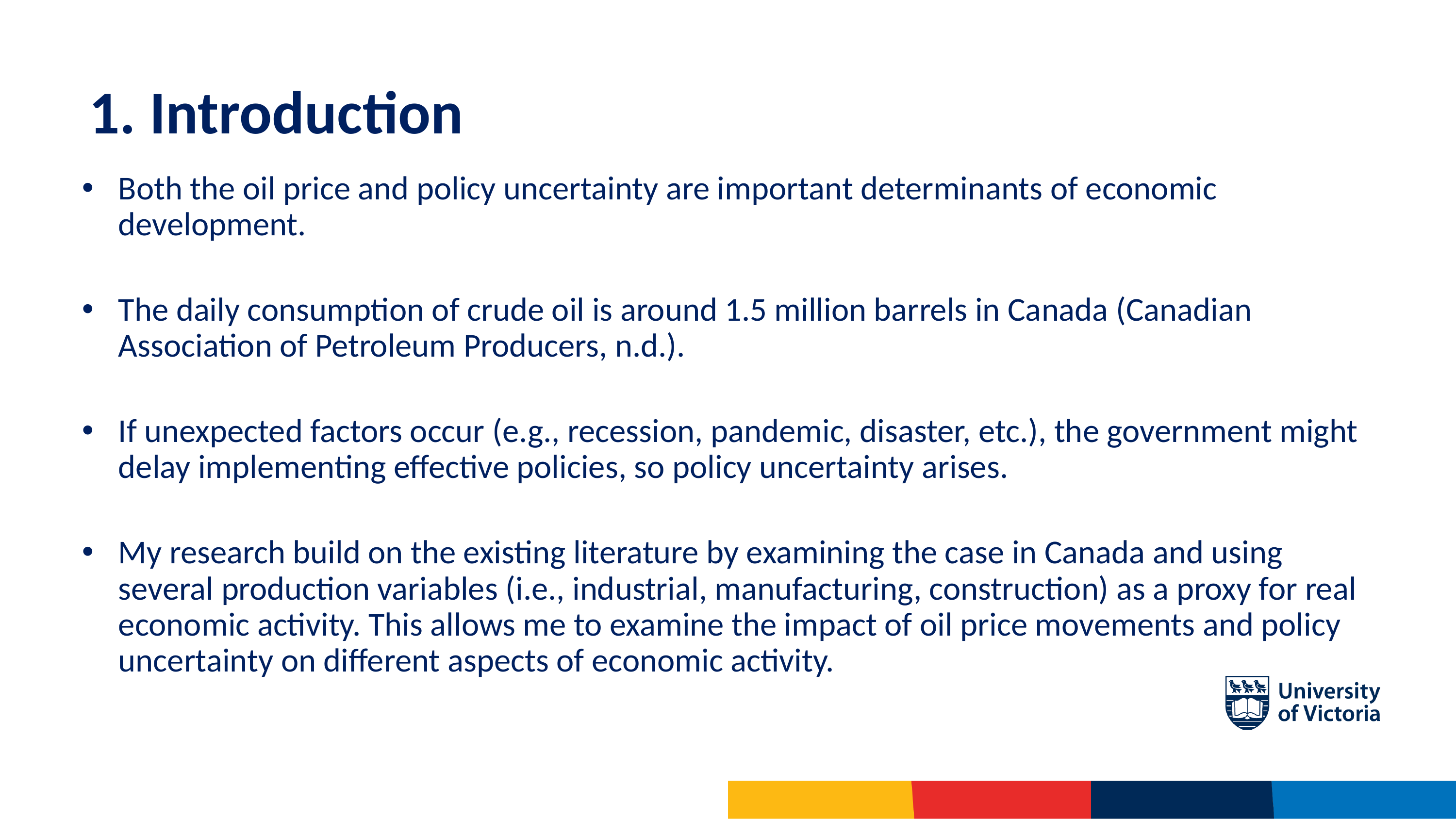

# 1. Introduction
Both the oil price and policy uncertainty are important determinants of economic development.

The daily consumption of crude oil is around 1.5 million barrels in Canada (Canadian Association of Petroleum Producers, n.d.).

If unexpected factors occur (e.g., recession, pandemic, disaster, etc.), the government might delay implementing effective policies, so policy uncertainty arises.

My research build on the existing literature by examining the case in Canada and using several production variables (i.e., industrial, manufacturing, construction) as a proxy for real economic activity. This allows me to examine the impact of oil price movements and policy uncertainty on different aspects of economic activity.